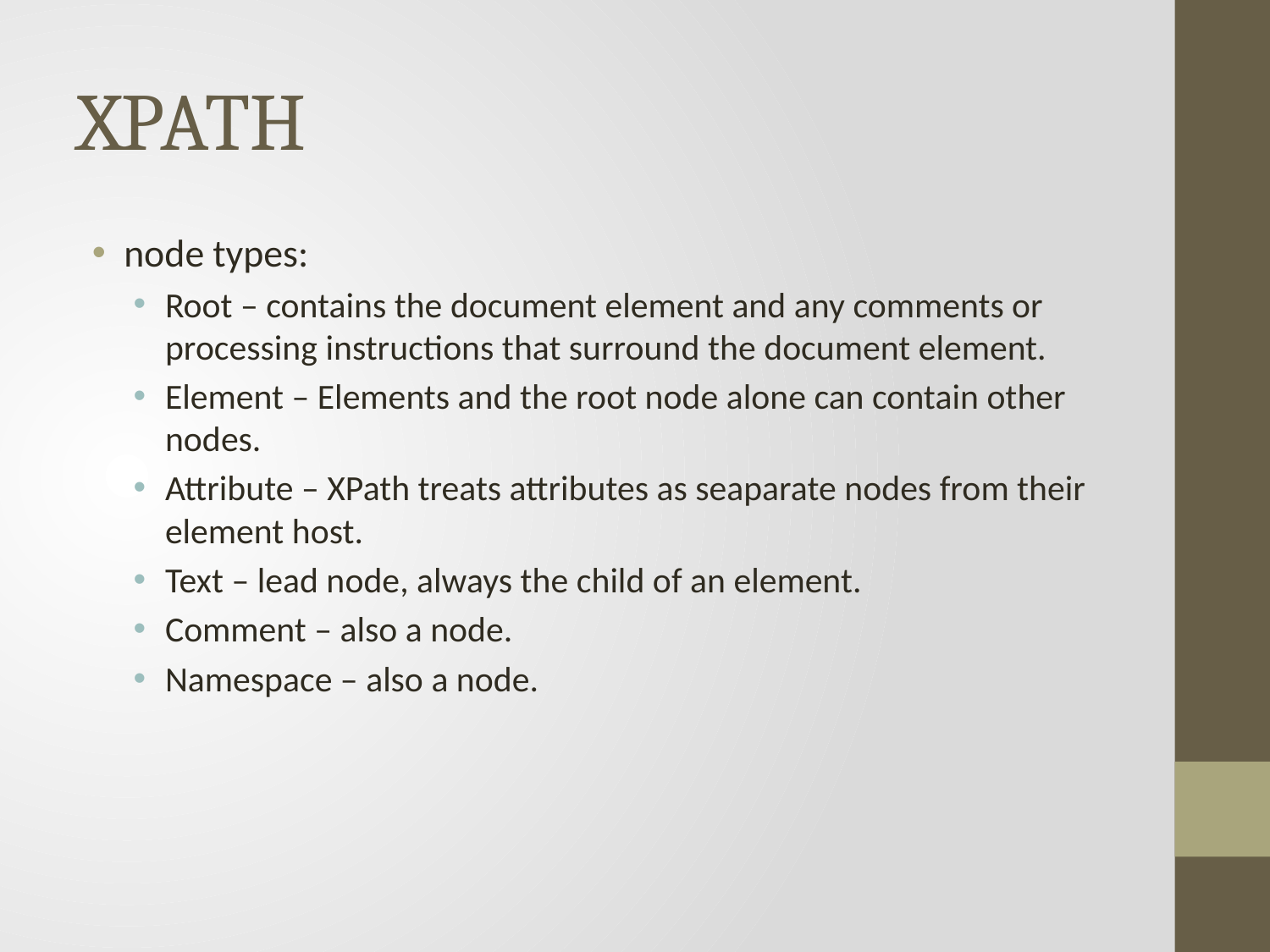

# XPATH
node types:
Root – contains the document element and any comments or processing instructions that surround the document element.
Element – Elements and the root node alone can contain other nodes.
Attribute – XPath treats attributes as seaparate nodes from their element host.
Text – lead node, always the child of an element.
Comment – also a node.
Namespace – also a node.